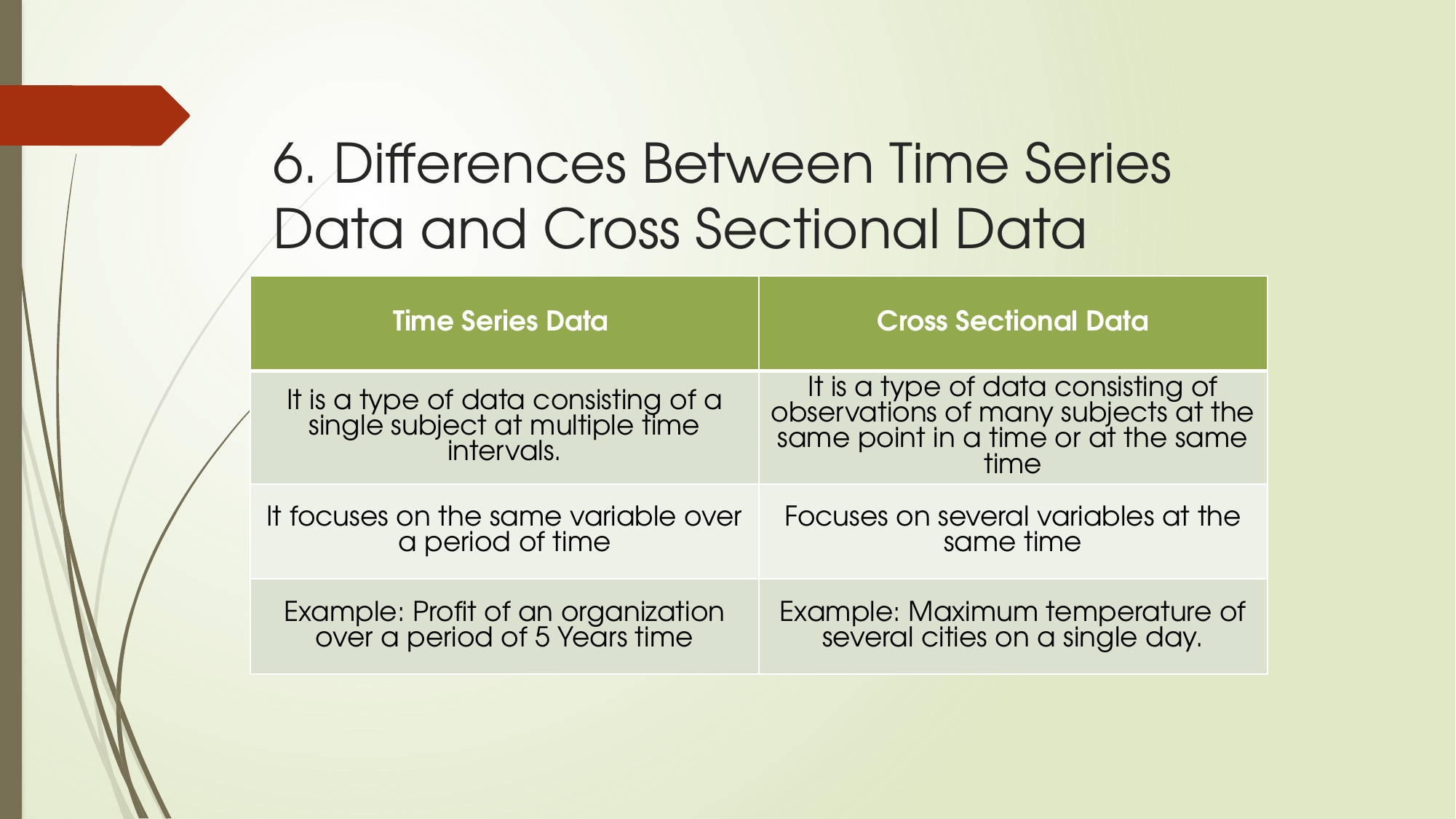

# 6. Differences Between Time Series Data and Cross Sectional Data
| Time Series Data | Cross Sectional Data |
| --- | --- |
| It is a type of data consisting of a single subject at multiple time intervals. | It is a type of data consisting of observations of many subjects at the same point in a time or at the same time |
| It focuses on the same variable over a period of time | Focuses on several variables at the same time |
| Example: Profit of an organization over a period of 5 Years time | Example: Maximum temperature of several cities on a single day. |